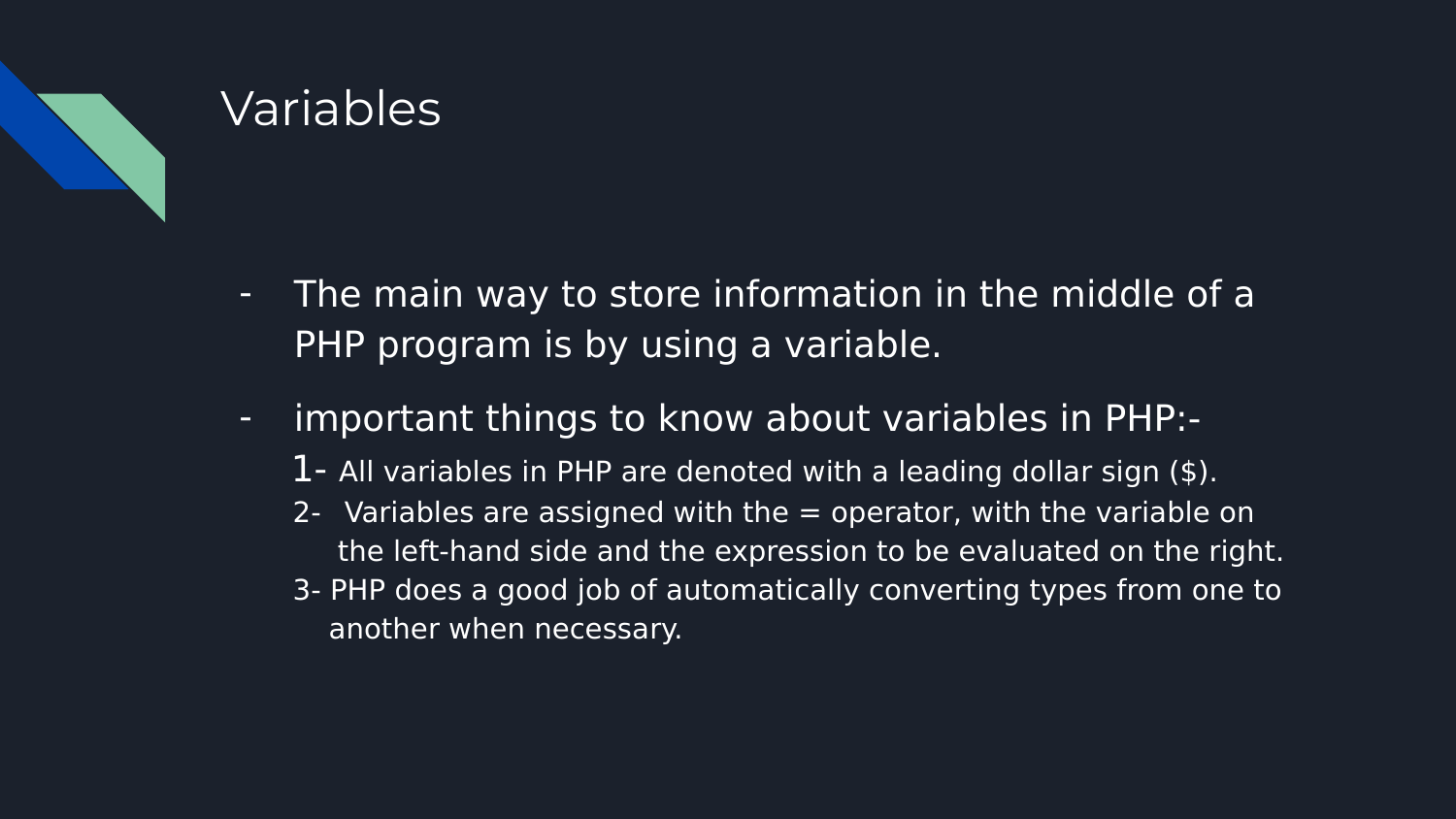

# Variables
The main way to store information in the middle of a PHP program is by using a variable.
important things to know about variables in PHP:-
      1- All variables in PHP are denoted with a leading dollar sign ($).
        2-   Variables are assigned with the = operator, with the variable on
             the left-hand side and the expression to be evaluated on the right.
        3- PHP does a good job of automatically converting types from one to
            another when necessary.